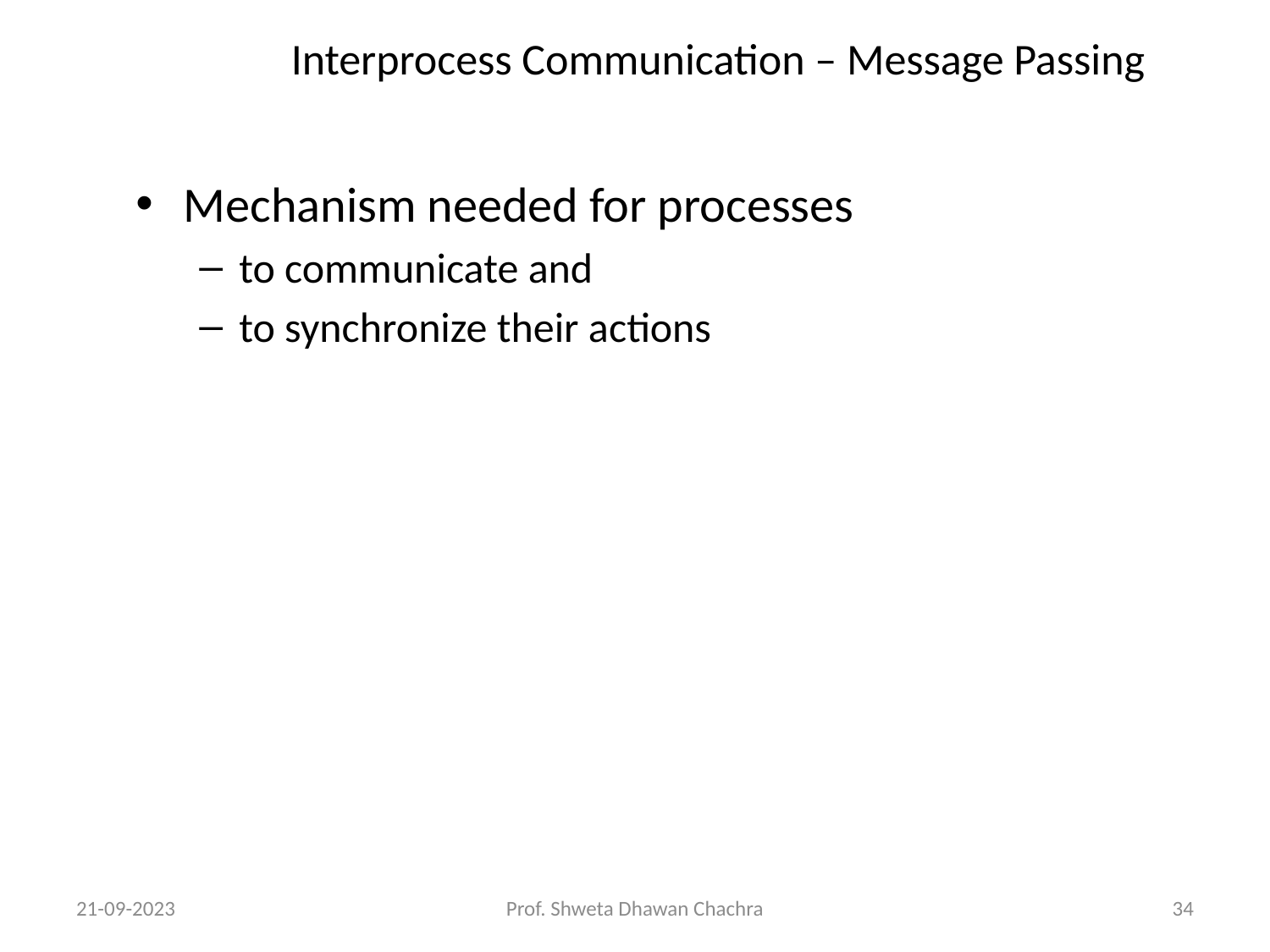

# Interprocess Communication – Message Passing
Mechanism needed for processes
to communicate and
to synchronize their actions

21-09-2023
Prof. Shweta Dhawan Chachra
34